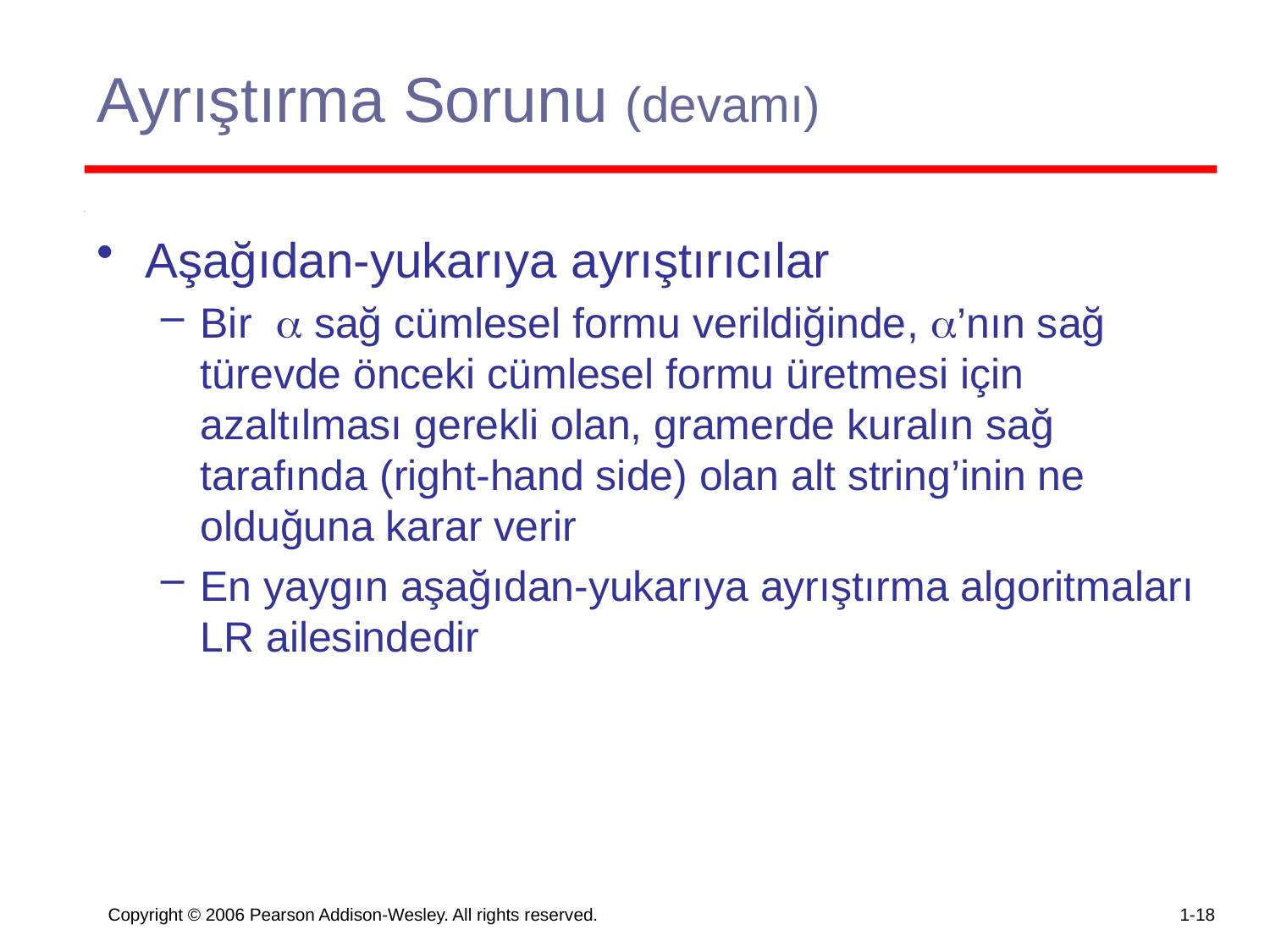

# Ayrıştırma Sorunu (devamı)
Aşağıdan-yukarıya ayrıştırıcılar
Bir  α sağ cümlesel formu verildiğinde, α’nın sağ türevde önceki cümlesel formu üretmesi için azaltılması gerekli olan, gramerde kuralın sağ tarafında (right-hand side) olan alt string’inin ne olduğuna karar verir
En yaygın aşağıdan-yukarıya ayrıştırma algoritmaları LR ailesindedir
Copyright © 2006 Pearson Addison-Wesley. All rights reserved.
1-18